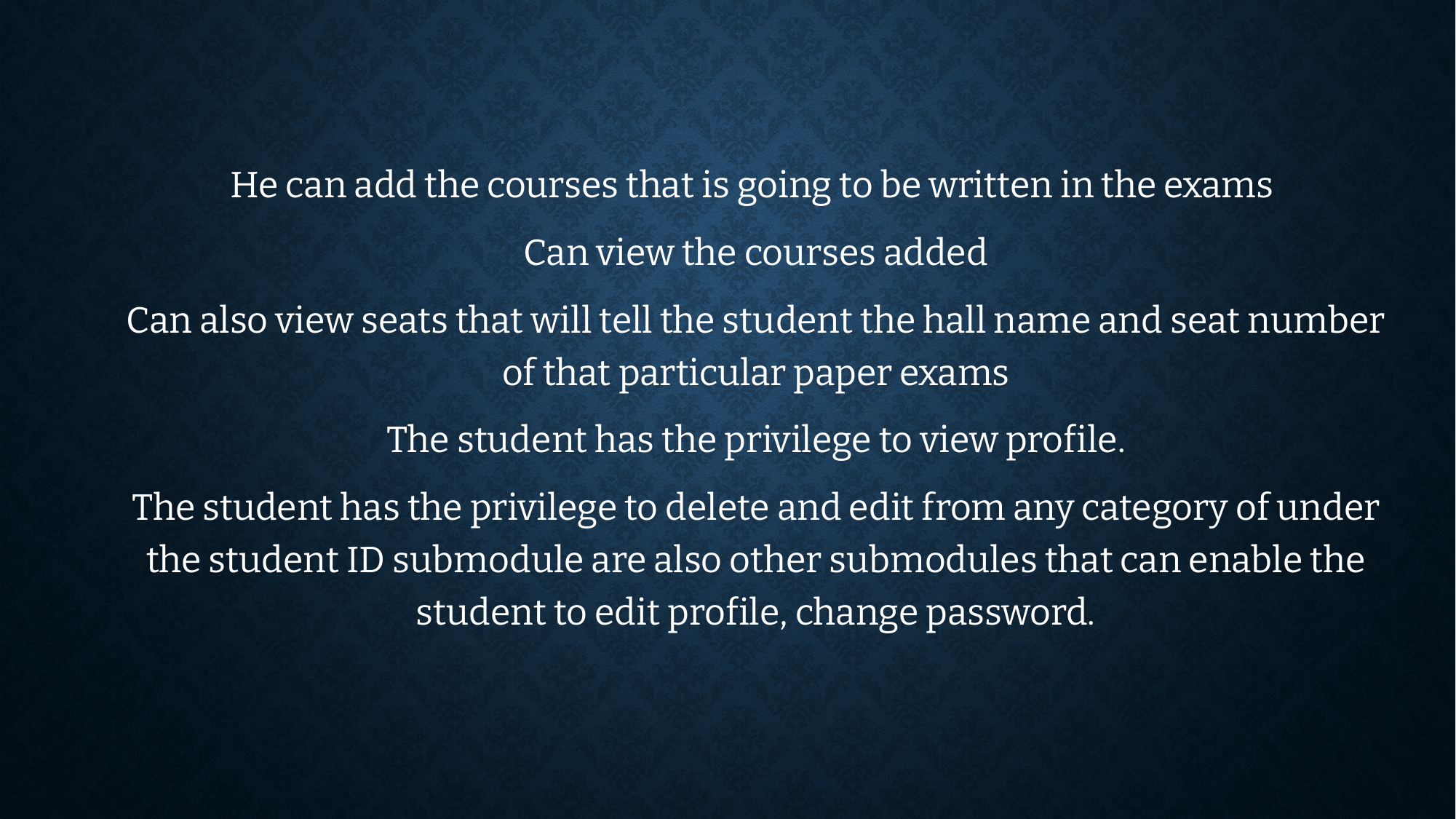

He can add the courses that is going to be written in the exams
Can view the courses added
Can also view seats that will tell the student the hall name and seat number of that particular paper exams
The student has the privilege to view profile.
The student has the privilege to delete and edit from any category of under the student ID submodule are also other submodules that can enable the student to edit profile, change password.